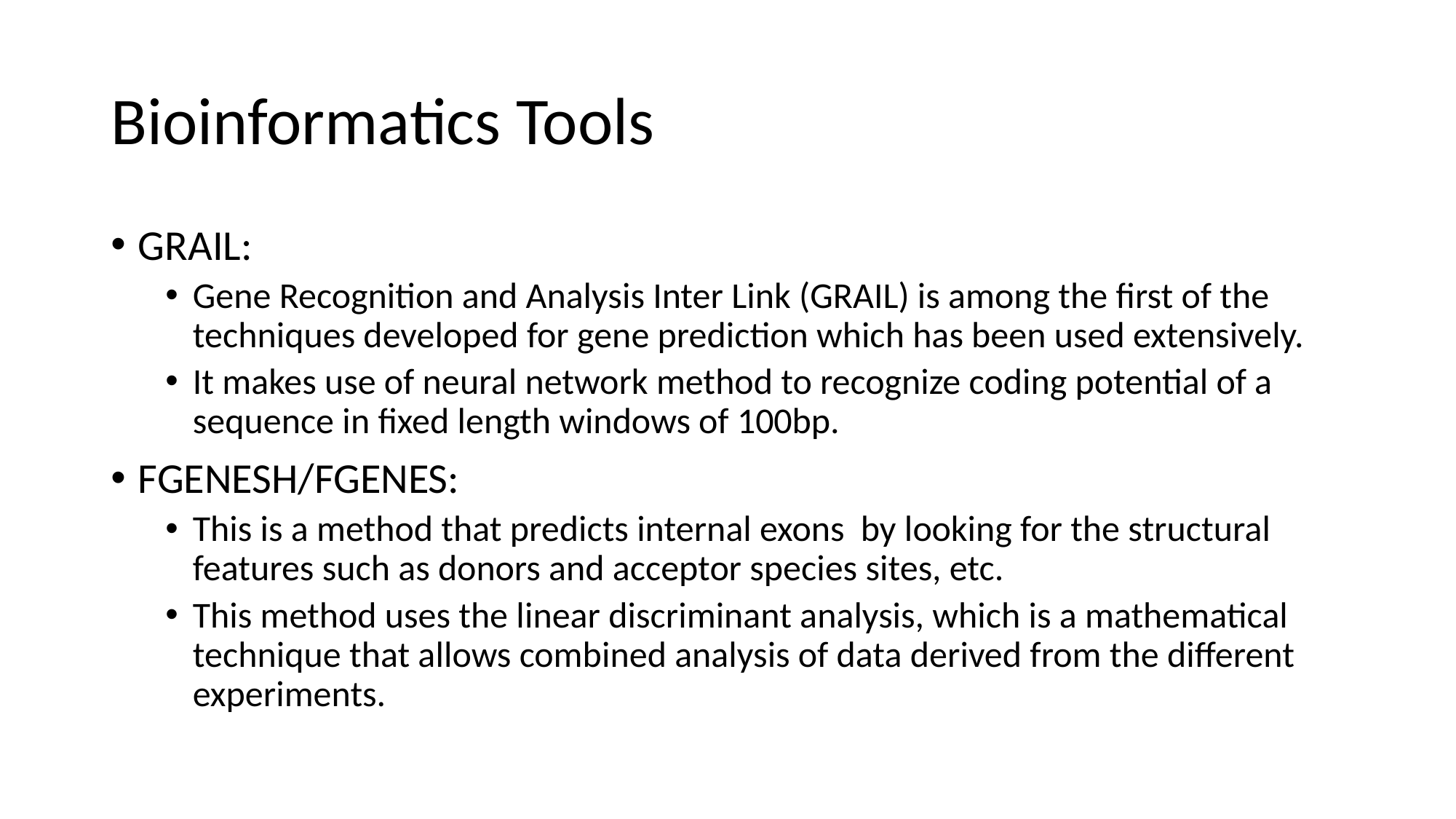

# Bioinformatics Tools
GRAIL:
Gene Recognition and Analysis Inter Link (GRAIL) is among the first of the techniques developed for gene prediction which has been used extensively.
It makes use of neural network method to recognize coding potential of a sequence in fixed length windows of 100bp.
FGENESH/FGENES:
This is a method that predicts internal exons  by looking for the structural features such as donors and acceptor species sites, etc.
This method uses the linear discriminant analysis, which is a mathematical technique that allows combined analysis of data derived from the different experiments.